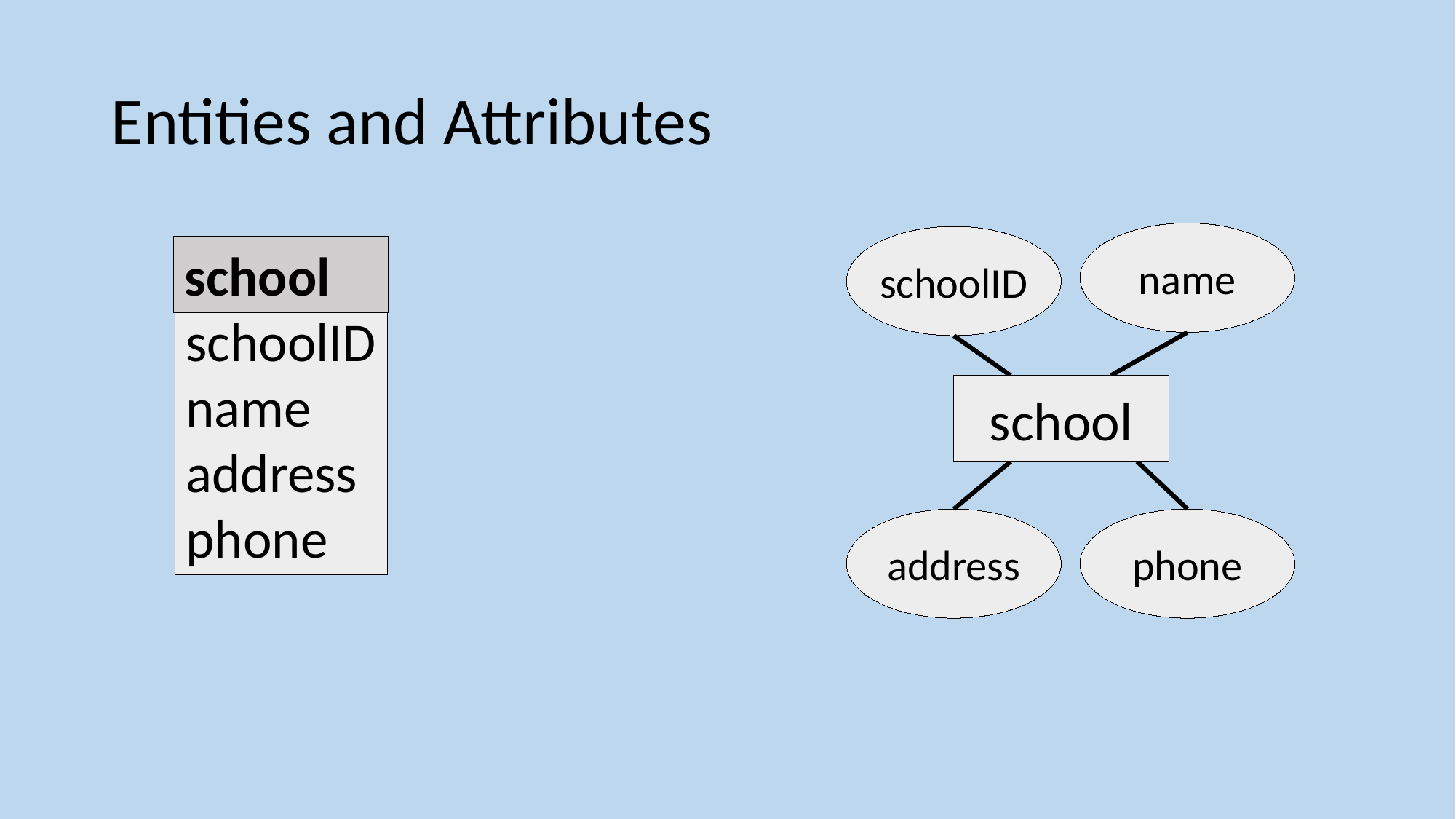

# Entities and Attributes
name
schoolID

schoolID
name
address
phone
school
school
address
phone